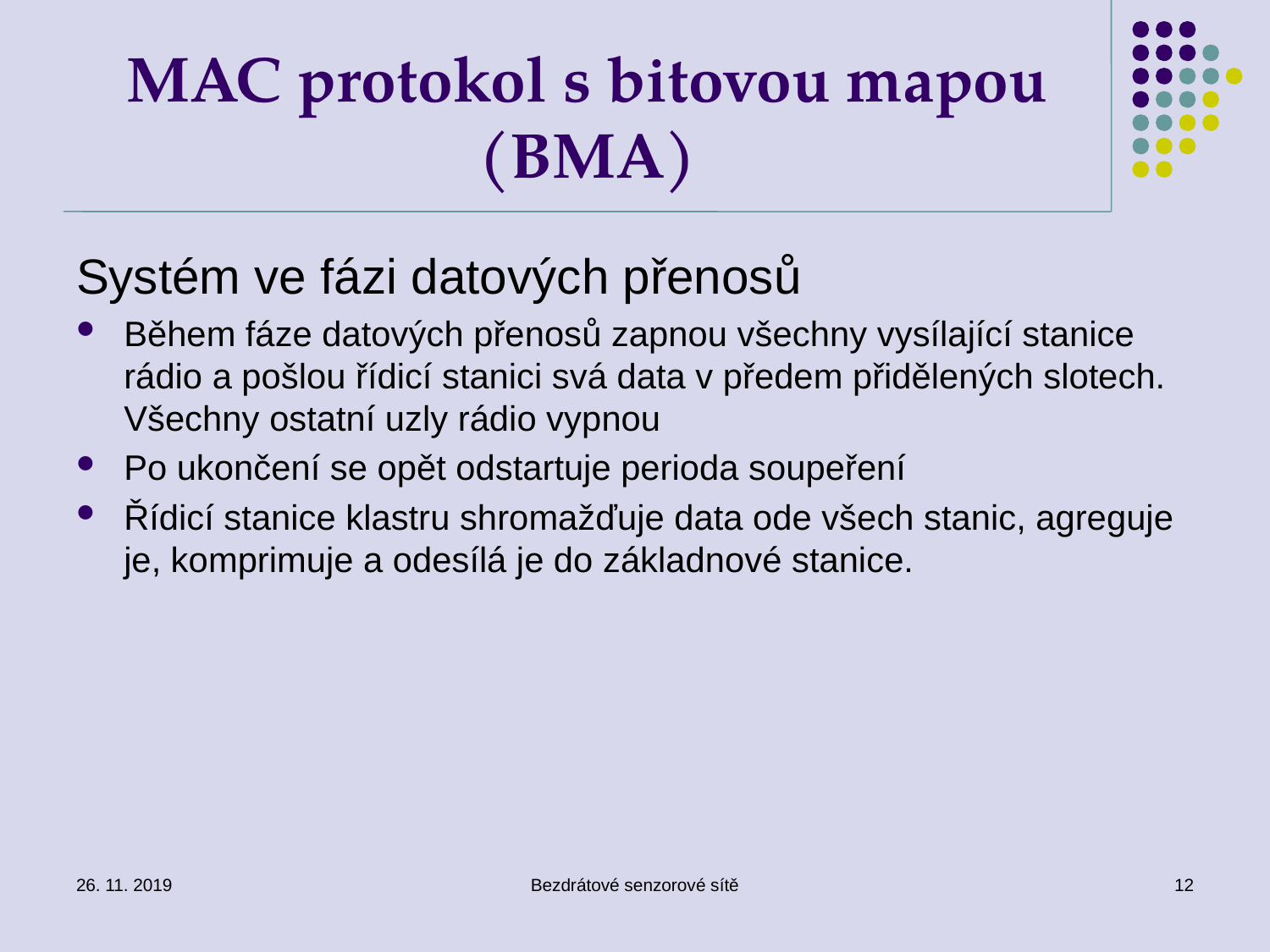

# MAC protokol s bitovou mapou (BMA)
Systém ve fázi datových přenosů
Během fáze datových přenosů zapnou všechny vysílající stanice rádio a pošlou řídicí stanici svá data v předem přidělených slotech. Všechny ostatní uzly rádio vypnou
Po ukončení se opět odstartuje perioda soupeření
Řídicí stanice klastru shromažďuje data ode všech stanic, agreguje je, komprimuje a odesílá je do základnové stanice.

26. 11. 2019
Bezdrátové senzorové sítě
12